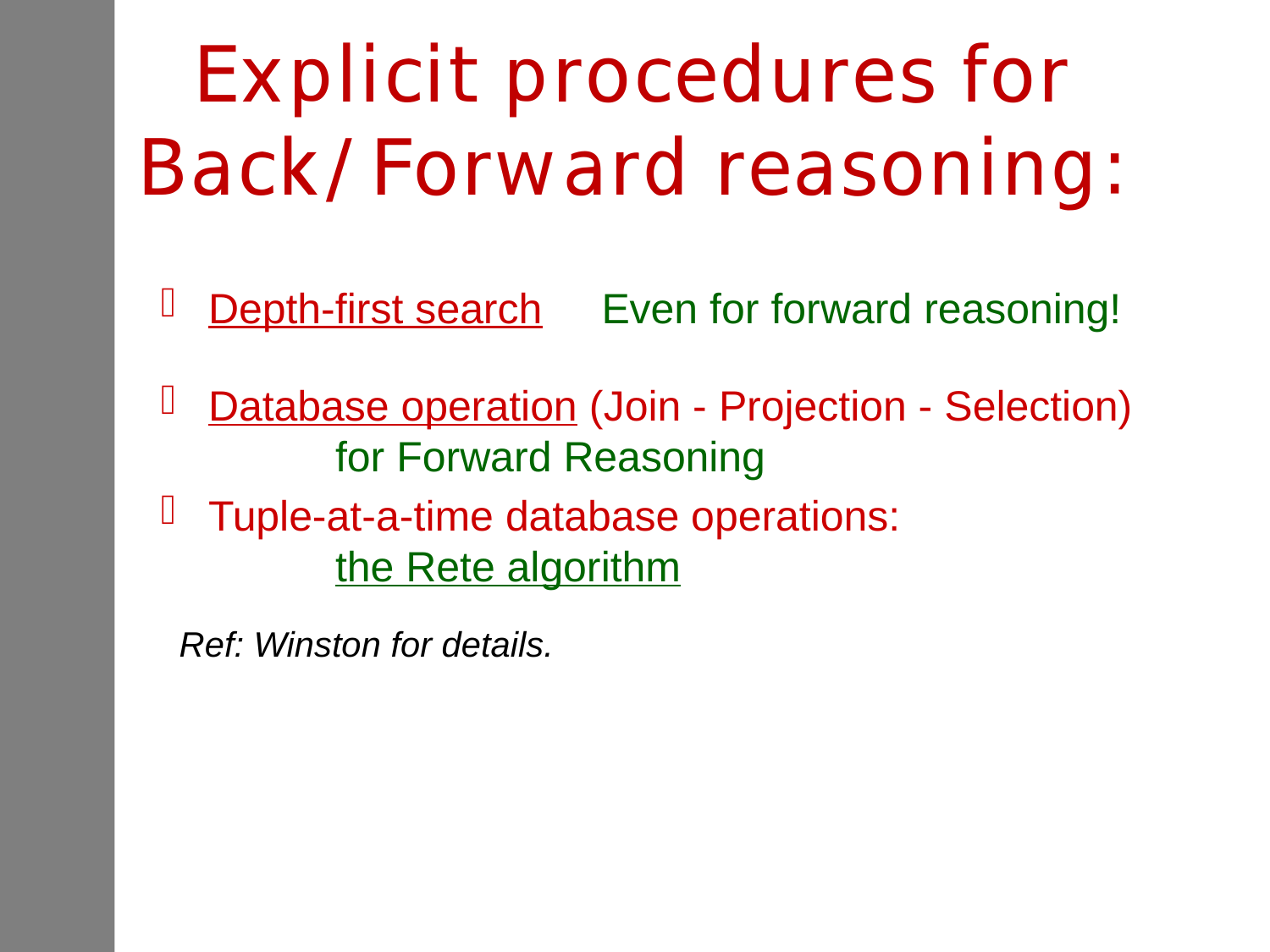

# Explicit procedures for Back/Forward reasoning:
Depth-first search     Even for forward reasoning!
Database operation (Join - Projection - Selection)		for Forward Reasoning
Tuple-at-a-time database operations:				the Rete algorithm
Ref: Winston for details.